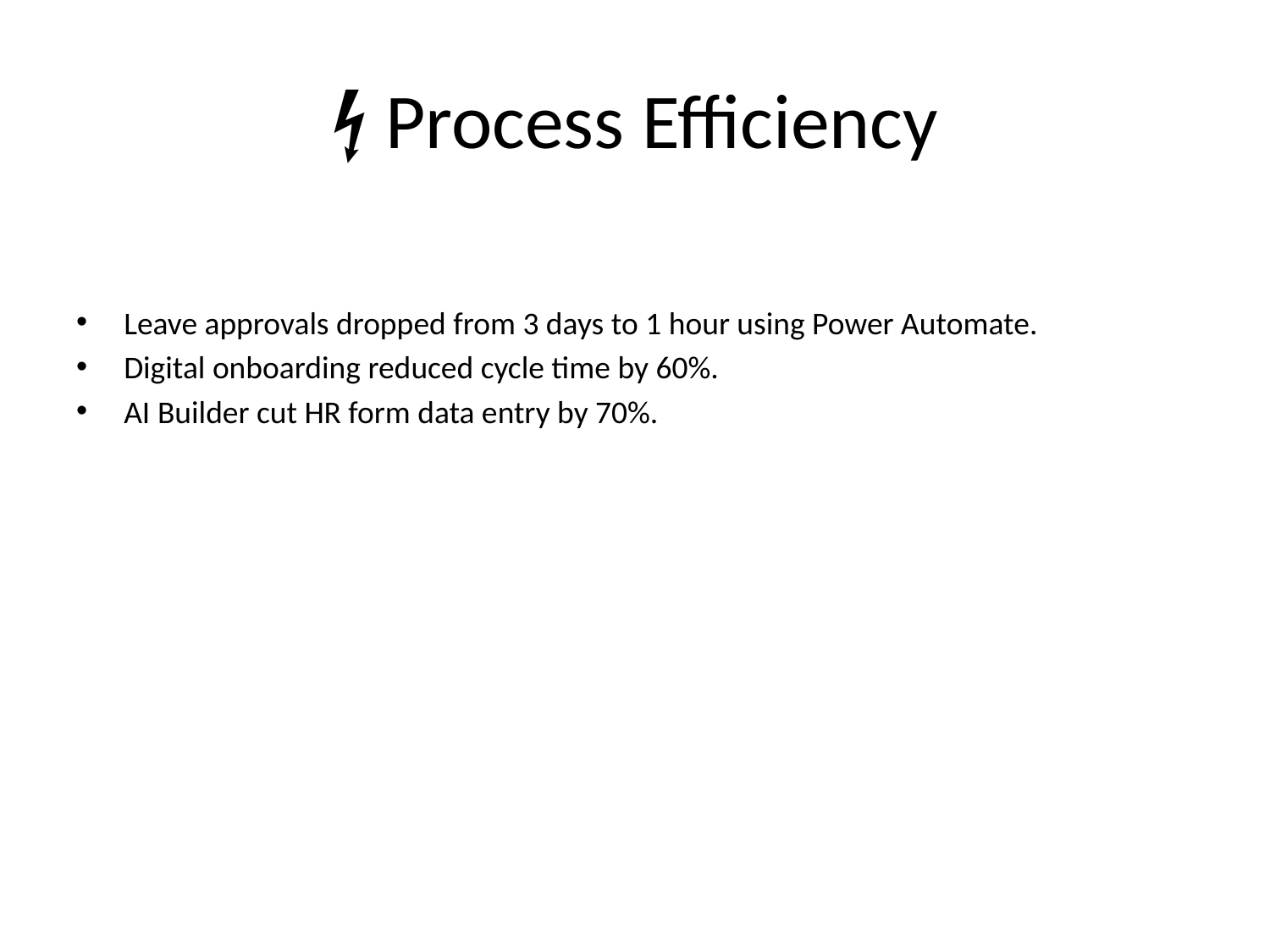

# ⚡ Process Efficiency

Leave approvals dropped from 3 days to 1 hour using Power Automate.
Digital onboarding reduced cycle time by 60%.
AI Builder cut HR form data entry by 70%.